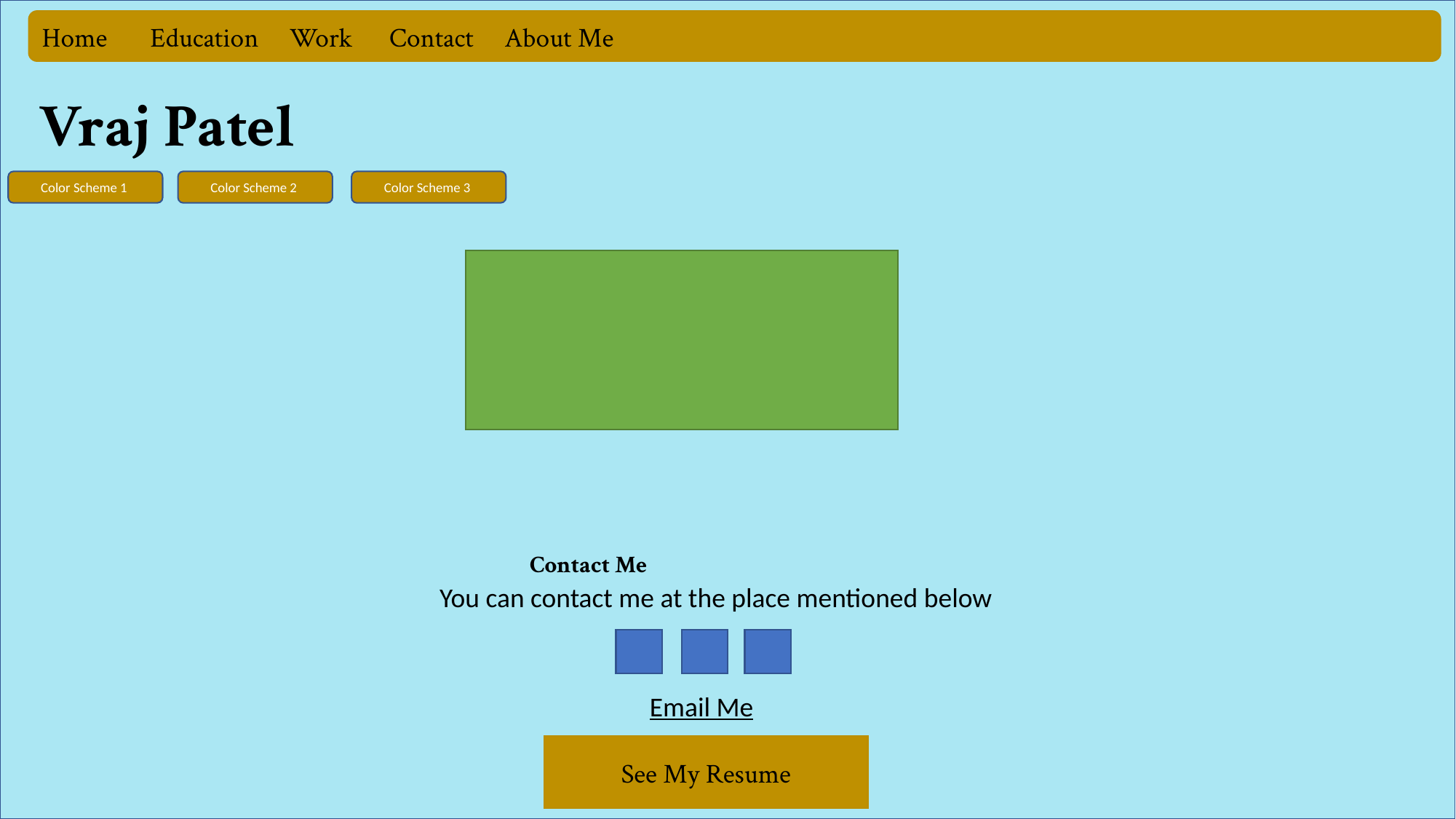

Home       Education     Work      Contact     About Me
Vraj Patel
Color Scheme 1
Color Scheme 2
Color Scheme 3

                             Contact Me
You can contact me at the place mentioned below

Email Me

See My Resume